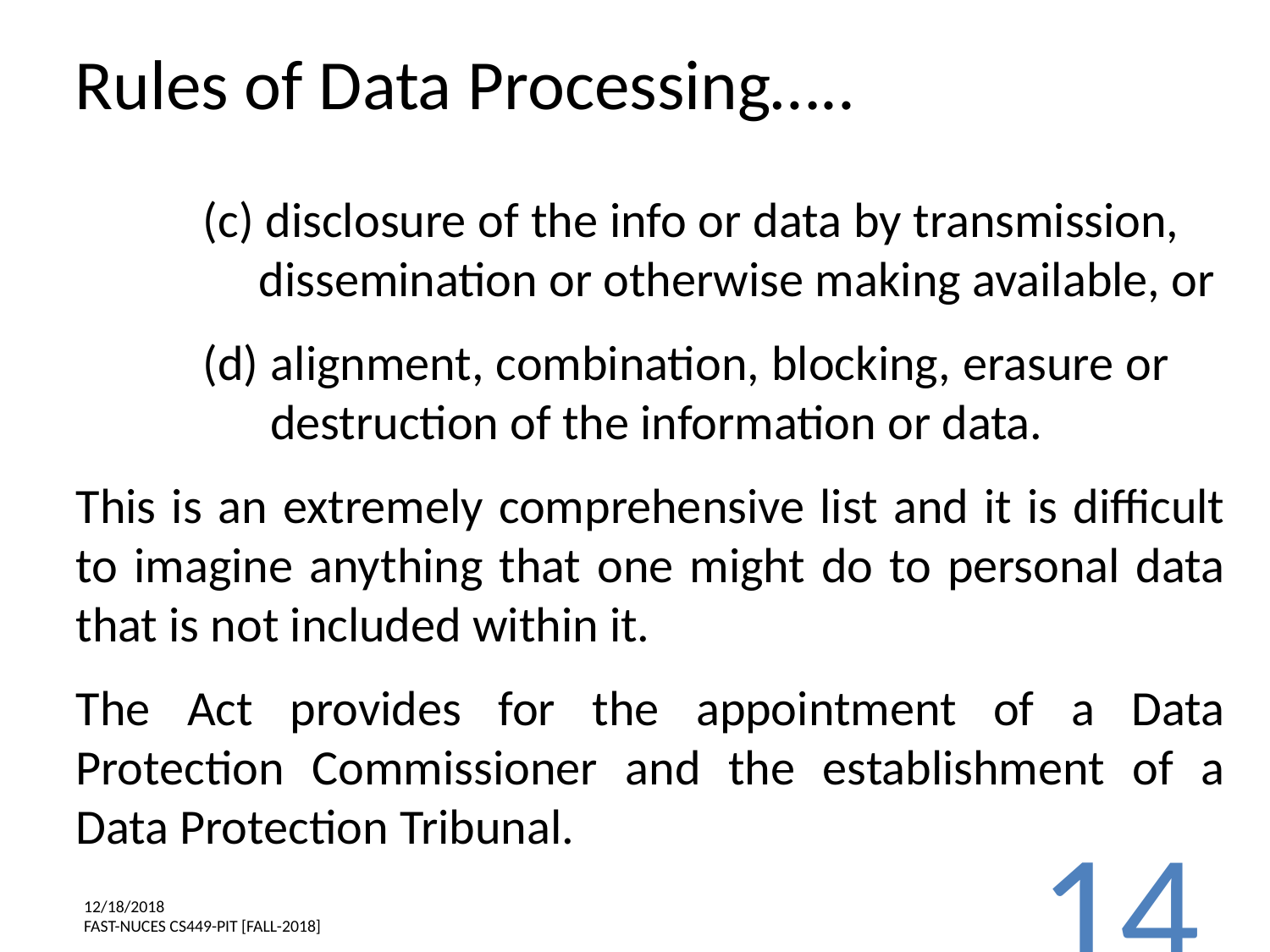

Rules of Data Processing…..
	(c) disclosure of the info or data by transmission,  	      	     dissemination or otherwise making available, or
	(d) alignment, combination, blocking, erasure or  	    	      destruction of the information or data.
This is an extremely comprehensive list and it is difficult to imagine anything that one might do to personal data that is not included within it.
The Act provides for the appointment of a Data Protection Commissioner and the establishment of a Data Protection Tribunal.
14
12/18/2018
FAST-NUCES CS449-PIT [Fall-2018]